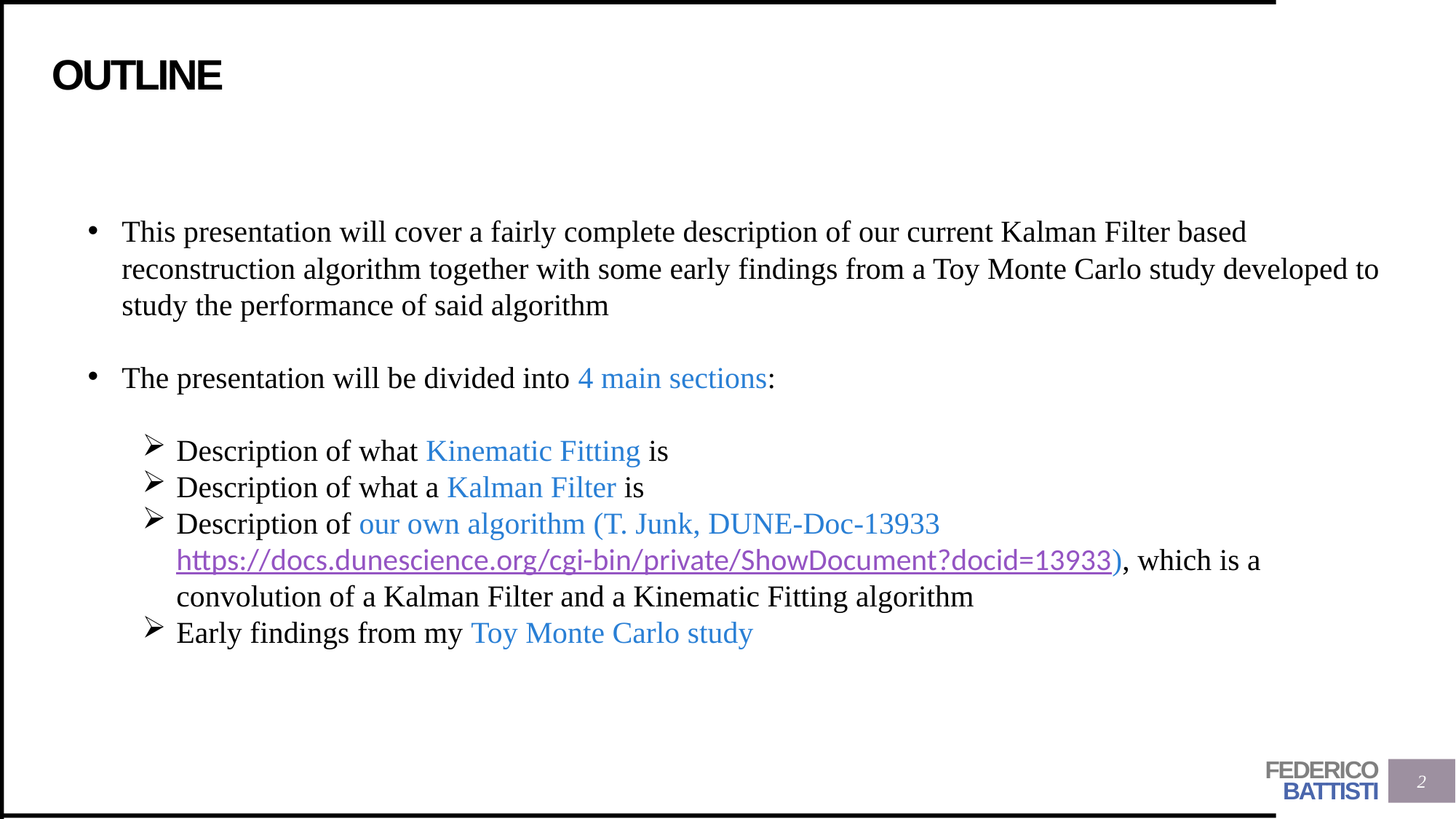

# Outline
This presentation will cover a fairly complete description of our current Kalman Filter based reconstruction algorithm together with some early findings from a Toy Monte Carlo study developed to study the performance of said algorithm

The presentation will be divided into 4 main sections:

Description of what Kinematic Fitting is
Description of what a Kalman Filter is
Description of our own algorithm (T. Junk, DUNE-Doc-13933 https://docs.dunescience.org/cgi-bin/private/ShowDocument?docid=13933), which is a convolution of a Kalman Filter and a Kinematic Fitting algorithm
Early findings from my Toy Monte Carlo study
2